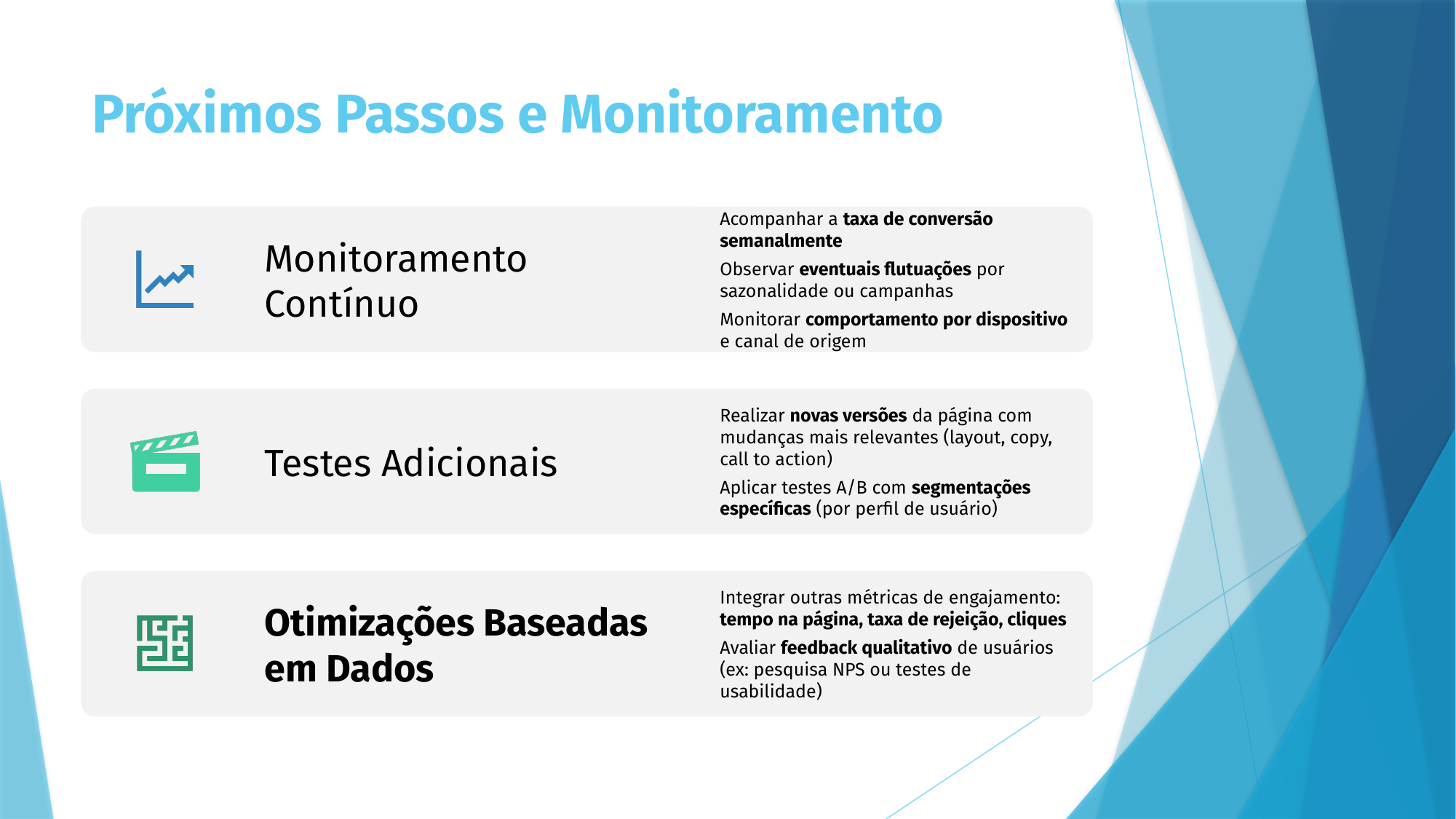

# Próximos Passos e Monitoramento
Monitoramento Contínuo
Acompanhar a taxa de conversão semanalmente
Observar eventuais flutuações por sazonalidade ou campanhas
Monitorar comportamento por dispositivo e canal de origem
Testes Adicionais
Realizar novas versões da página com mudanças mais relevantes (layout, copy, call to action)
Aplicar testes A/B com segmentações específicas (por perfil de usuário)
Otimizações Baseadas em Dados
Integrar outras métricas de engajamento: tempo na página, taxa de rejeição, cliques
Avaliar feedback qualitativo de usuários (ex: pesquisa NPS ou testes de usabilidade)